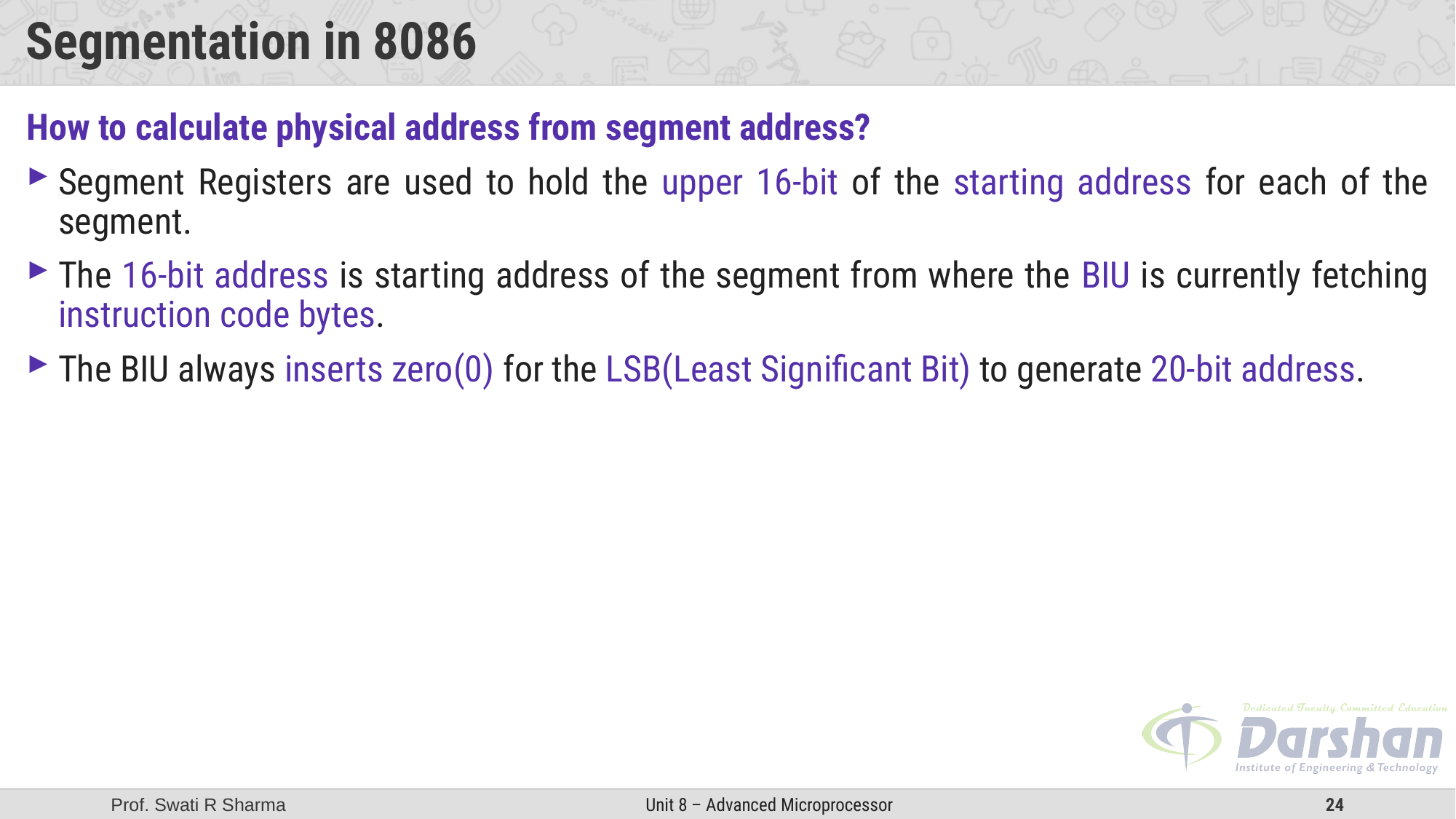

# Segmentation in 8086
How to calculate physical address from segment address?
Segment Registers are used to hold the upper 16-bit of the starting address for each of the segment.
The 16-bit address is starting address of the segment from where the BIU is currently fetching instruction code bytes.
The BIU always inserts zero(0) for the LSB(Least Significant Bit) to generate 20-bit address.